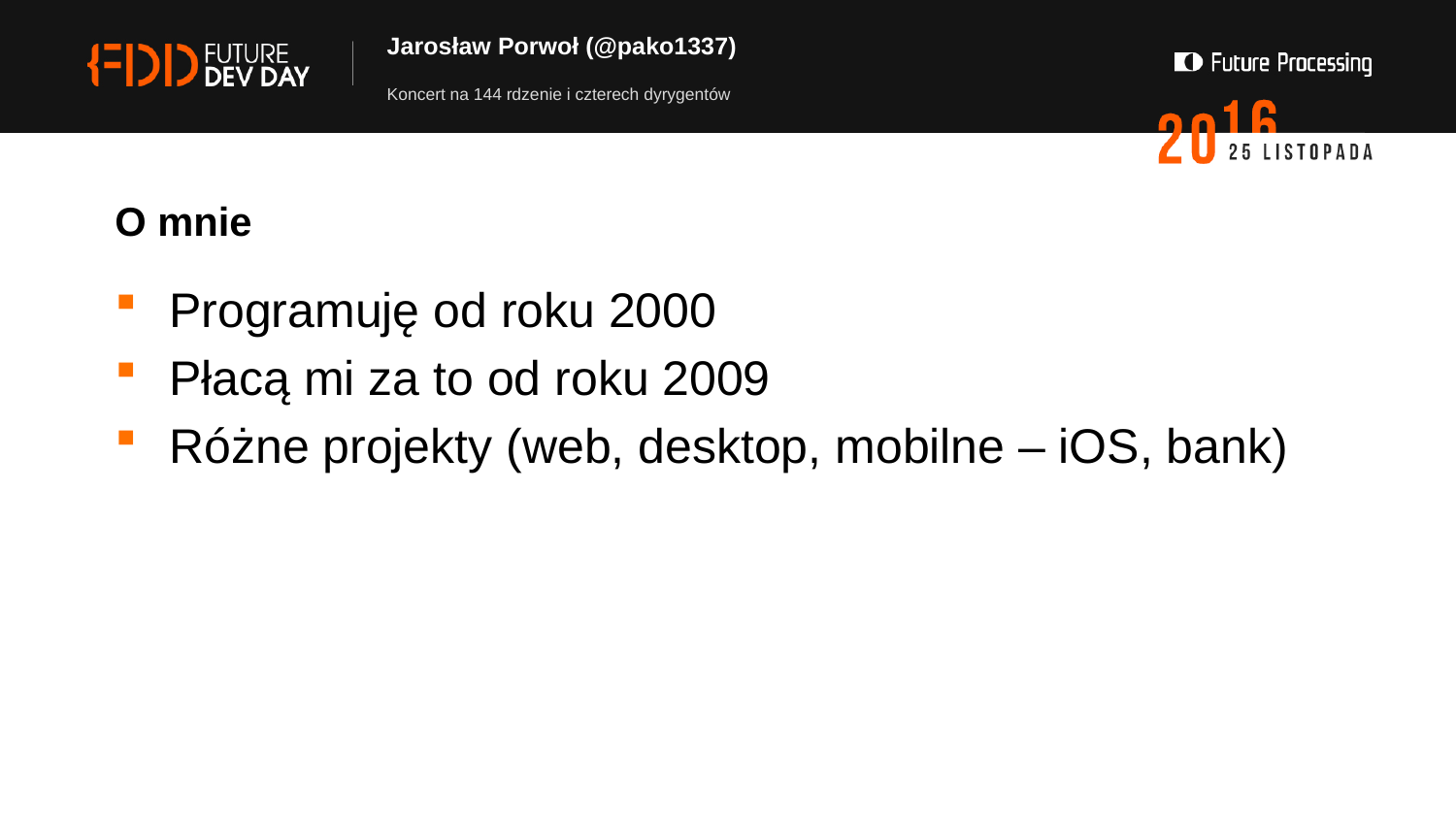

# Jarosław Porwoł (@pako1337)
Koncert na 144 rdzenie i czterech dyrygentów

O mnie
Programuję od roku 2000
Płacą mi za to od roku 2009
Różne projekty (web, desktop, mobilne – iOS, bank)